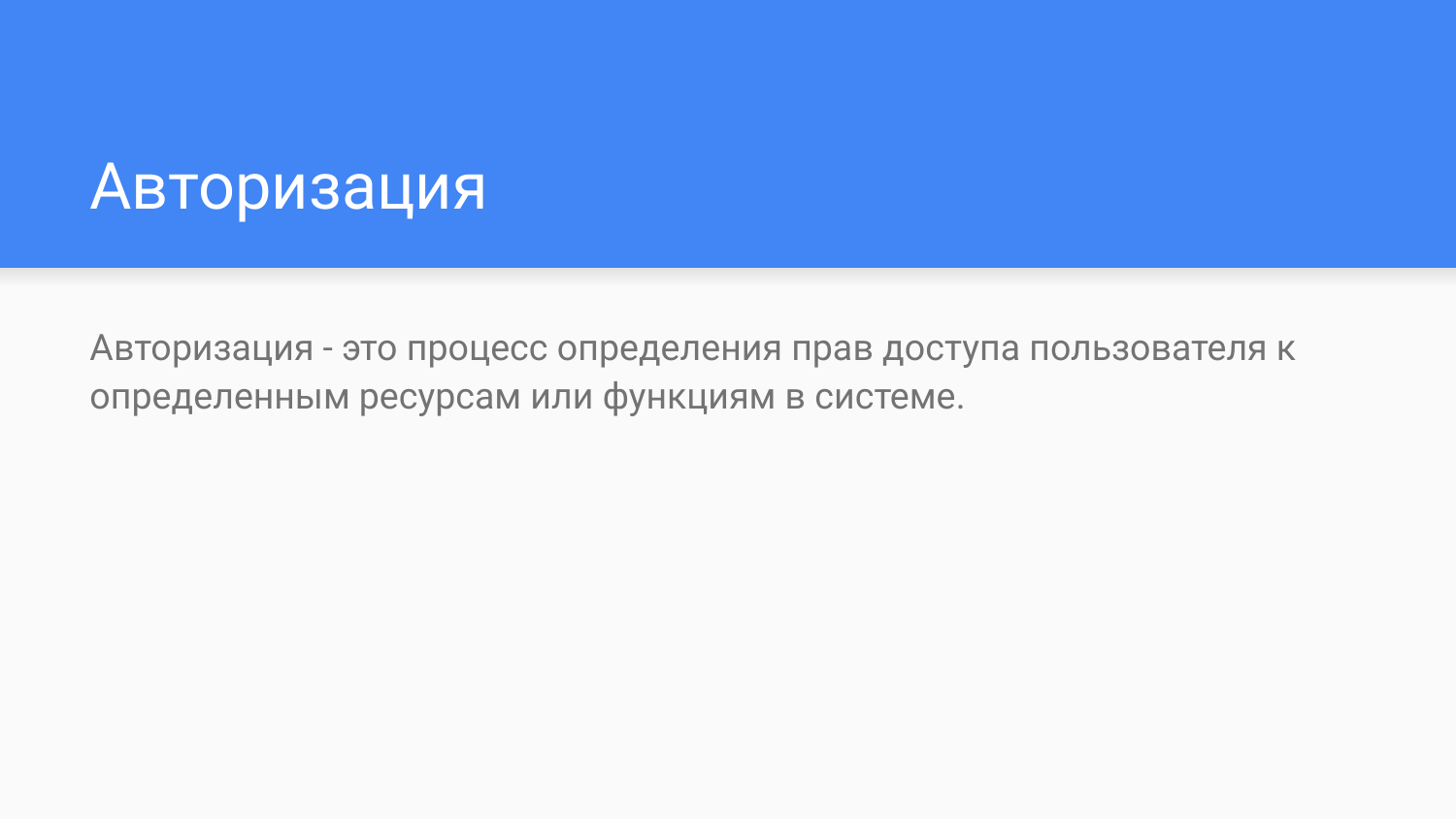

# Авторизация
Авторизация - это процесс определения прав доступа пользователя к определенным ресурсам или функциям в системе.